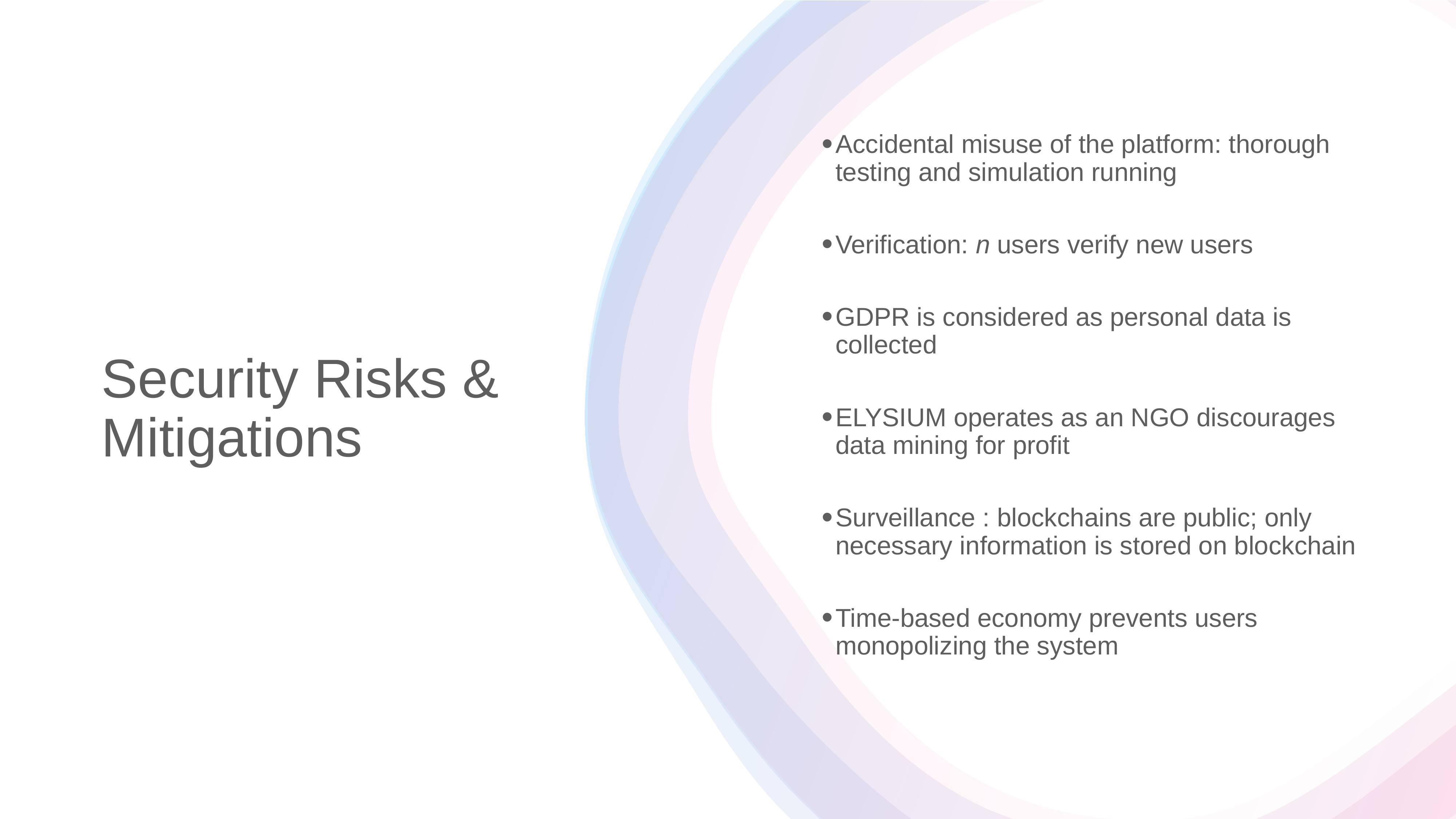

Accidental misuse of the platform: thorough testing and simulation running
Verification: n users verify new users
GDPR is considered as personal data is collected
ELYSIUM operates as an NGO discourages data mining for profit
Surveillance : blockchains are public; only necessary information is stored on blockchain
Time-based economy prevents users monopolizing the system
# Security Risks & Mitigations